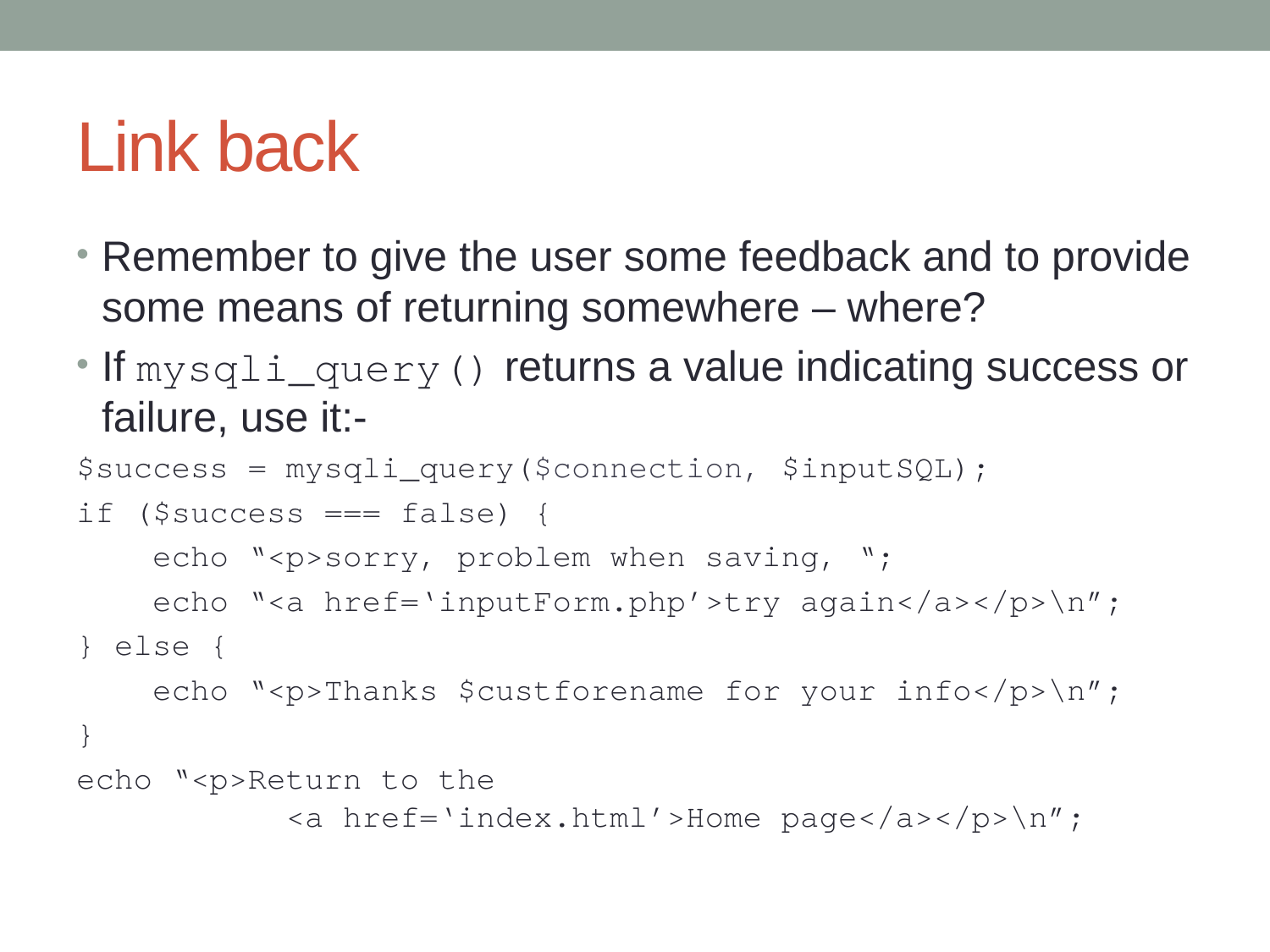

# Link back
Remember to give the user some feedback and to provide some means of returning somewhere – where?
If mysqli_query() returns a value indicating success or failure, use it:-
$success = mysqli_query($connection, $inputSQL);
if ($success === false) {
    echo “<p>sorry, problem when saving, “;
    echo “<a href=‘inputForm.php’>try again</a></p>\n”;
} else {
    echo “<p>Thanks $custforename for your info</p>\n”;
}
echo “<p>Return to the
           <a href=‘index.html’>Home page</a></p>\n”;